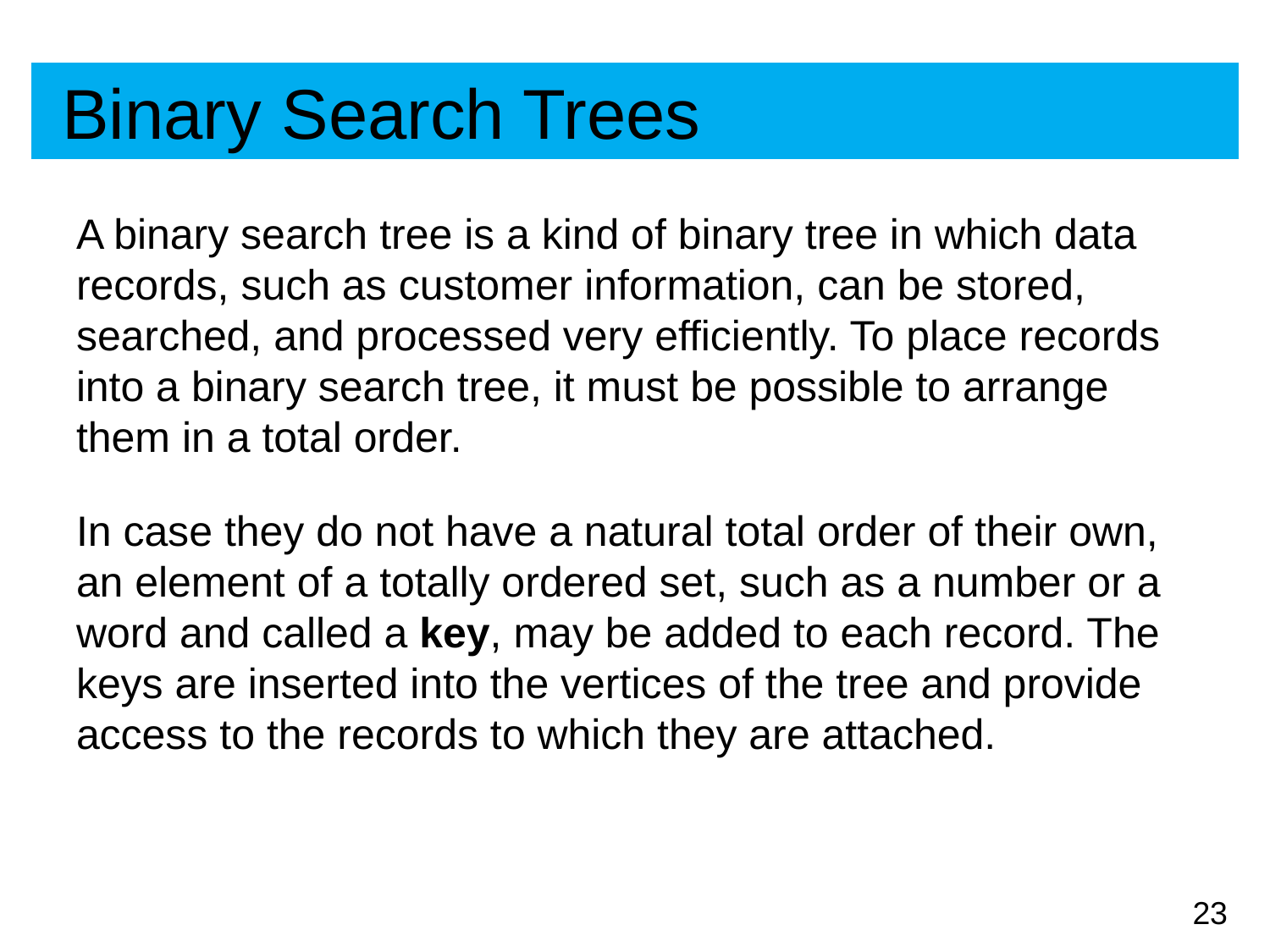

# Binary Search Trees
A binary search tree is a kind of binary tree in which data records, such as customer information, can be stored, searched, and processed very efficiently. To place records into a binary search tree, it must be possible to arrange them in a total order.

In case they do not have a natural total order of their own, an element of a totally ordered set, such as a number or a word and called a key, may be added to each record. The keys are inserted into the vertices of the tree and provide access to the records to which they are attached.